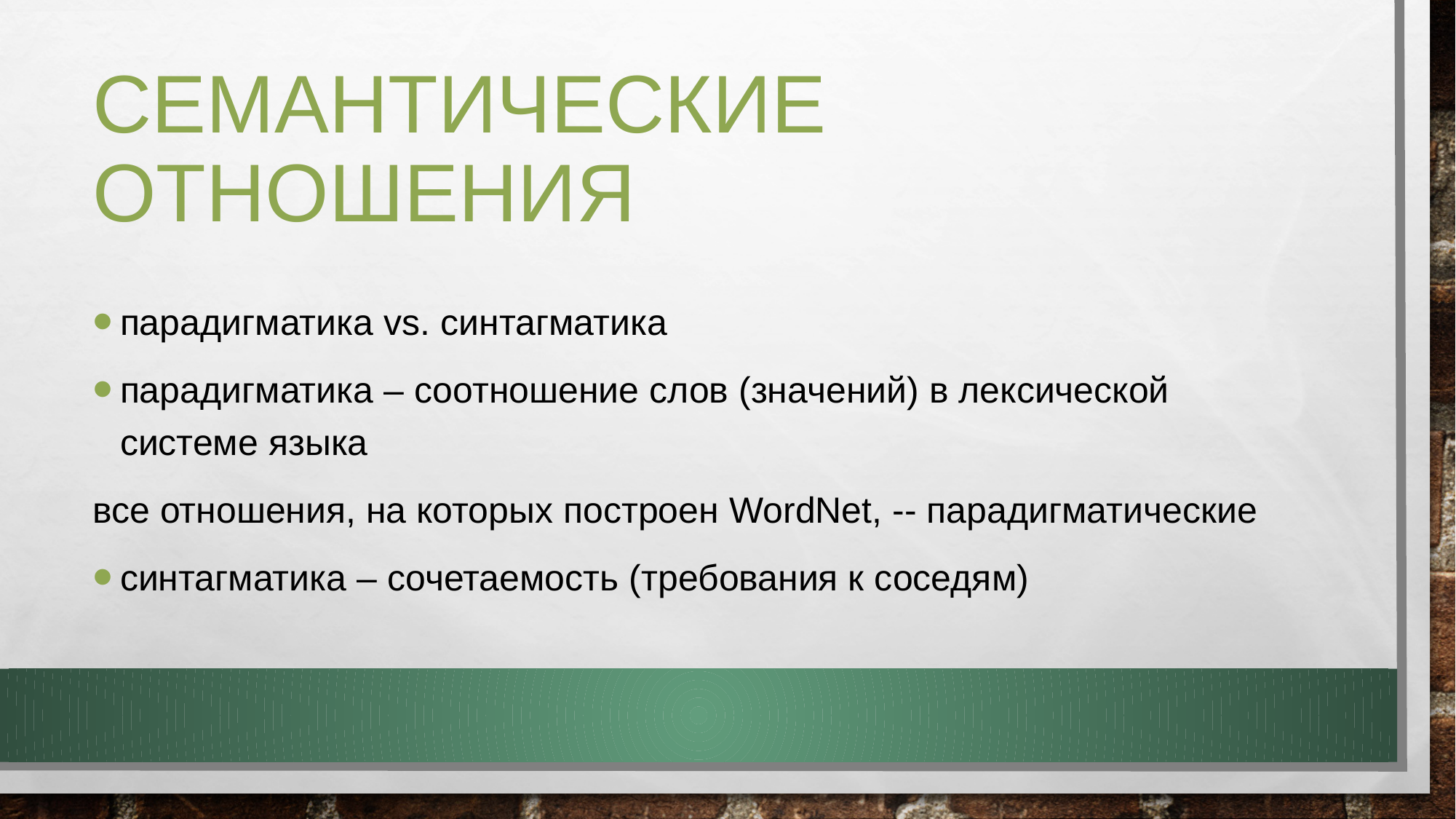

# семантические отношения
парадигматика vs. синтагматика
парадигматика – соотношение слов (значений) в лексической системе языка
все отношения, на которых построен WordNet, -- парадигматические
синтагматика – сочетаемость (требования к соседям)